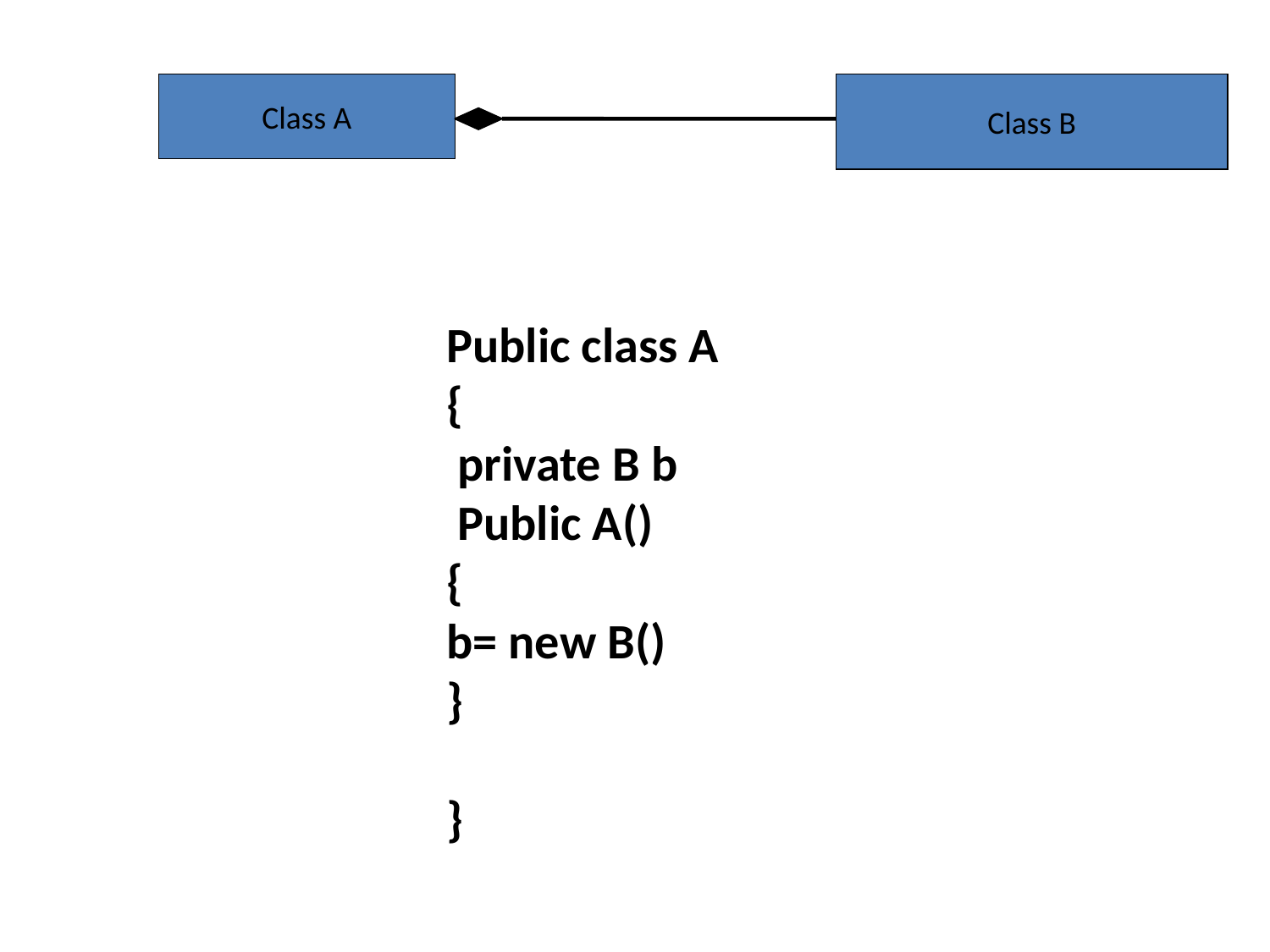

Class A
Class B

Public class A
{
 private B b
 Public A()
{
b= new B()
}

}